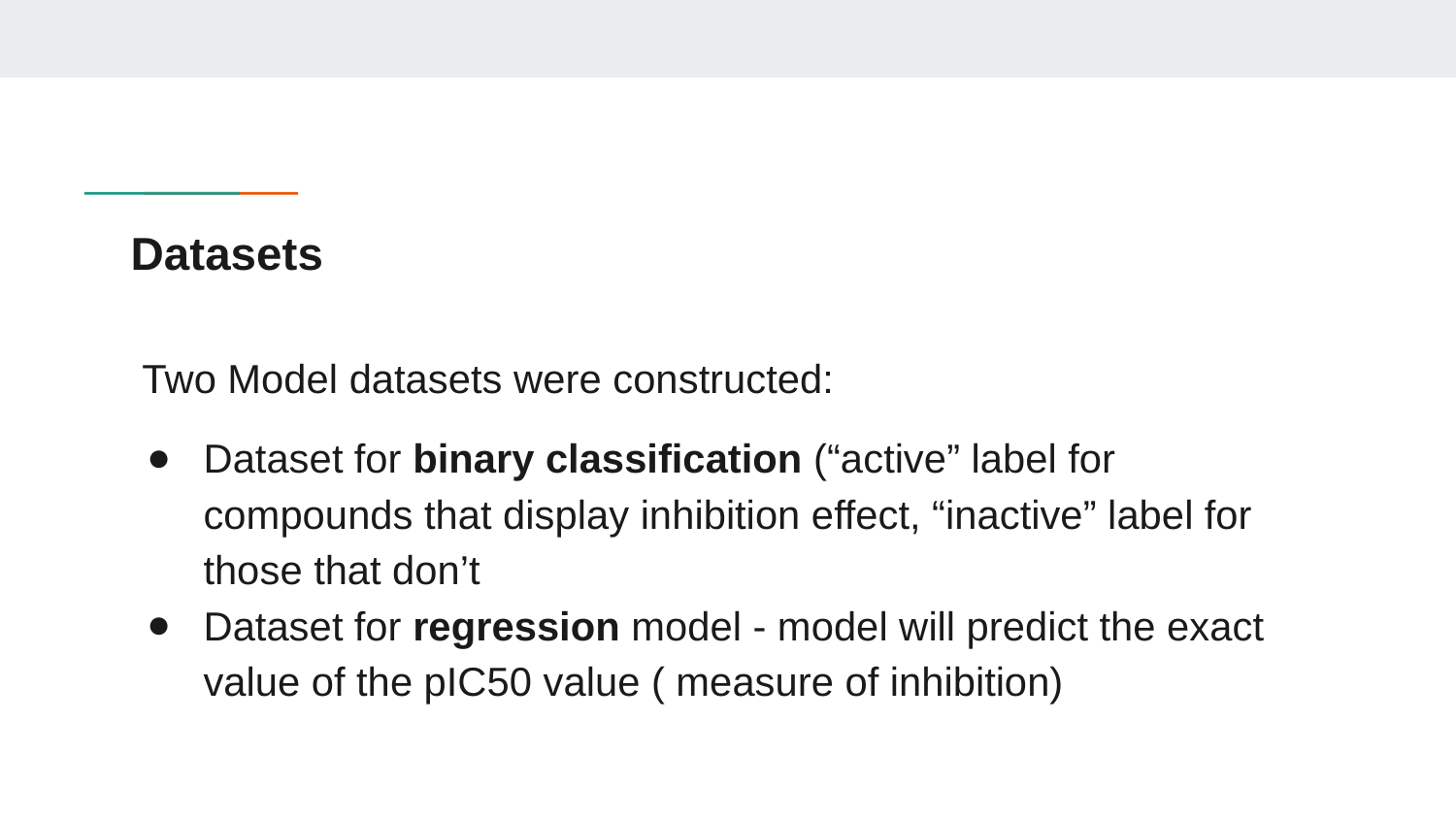

# Datasets
 Two Model datasets were constructed:
Dataset for binary classification (“active” label for compounds that display inhibition effect, “inactive” label for those that don’t
Dataset for regression model - model will predict the exact value of the pIC50 value ( measure of inhibition)